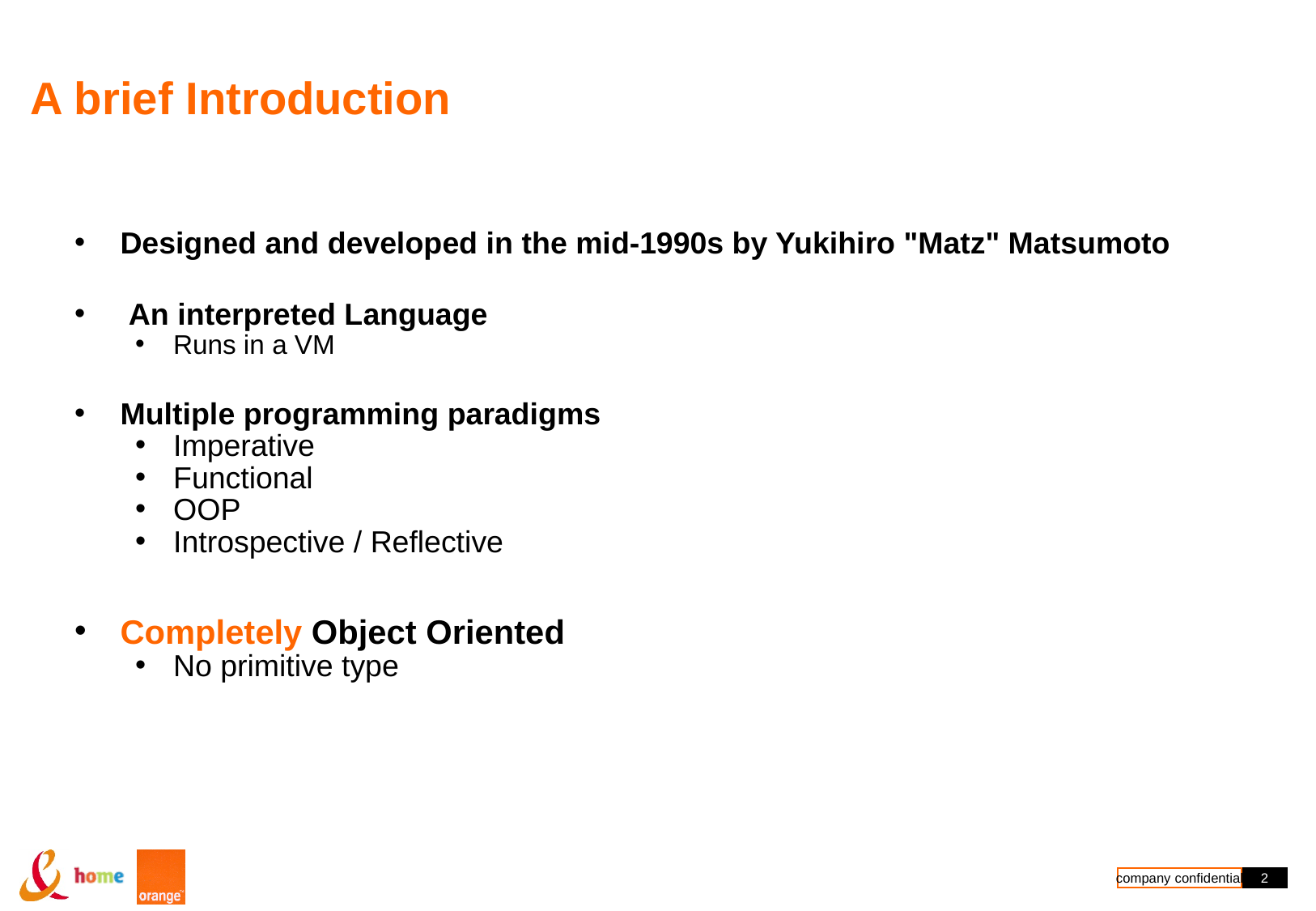

# A brief Introduction

Designed and developed in the mid-1990s by Yukihiro "Matz" Matsumoto

 An interpreted Language
Runs in a VM

Multiple programming paradigms
Imperative
Functional
OOP
Introspective / Reflective

Completely Object Oriented
No primitive type